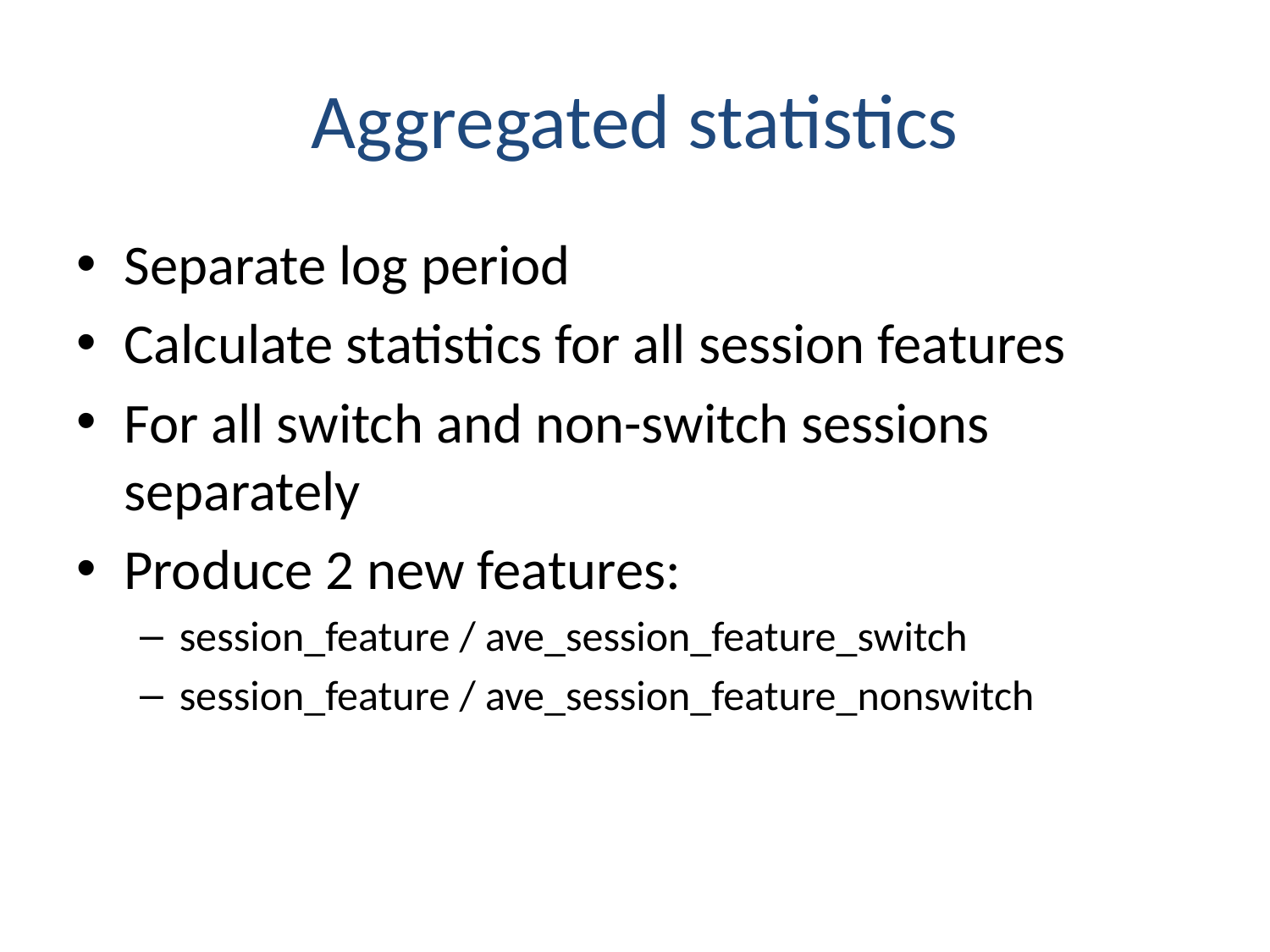

# Aggregated statistics
Separate log period
Calculate statistics for all session features
For all switch and non-switch sessions separately
Produce 2 new features:
session_feature / ave_session_feature_switch
session_feature / ave_session_feature_nonswitch